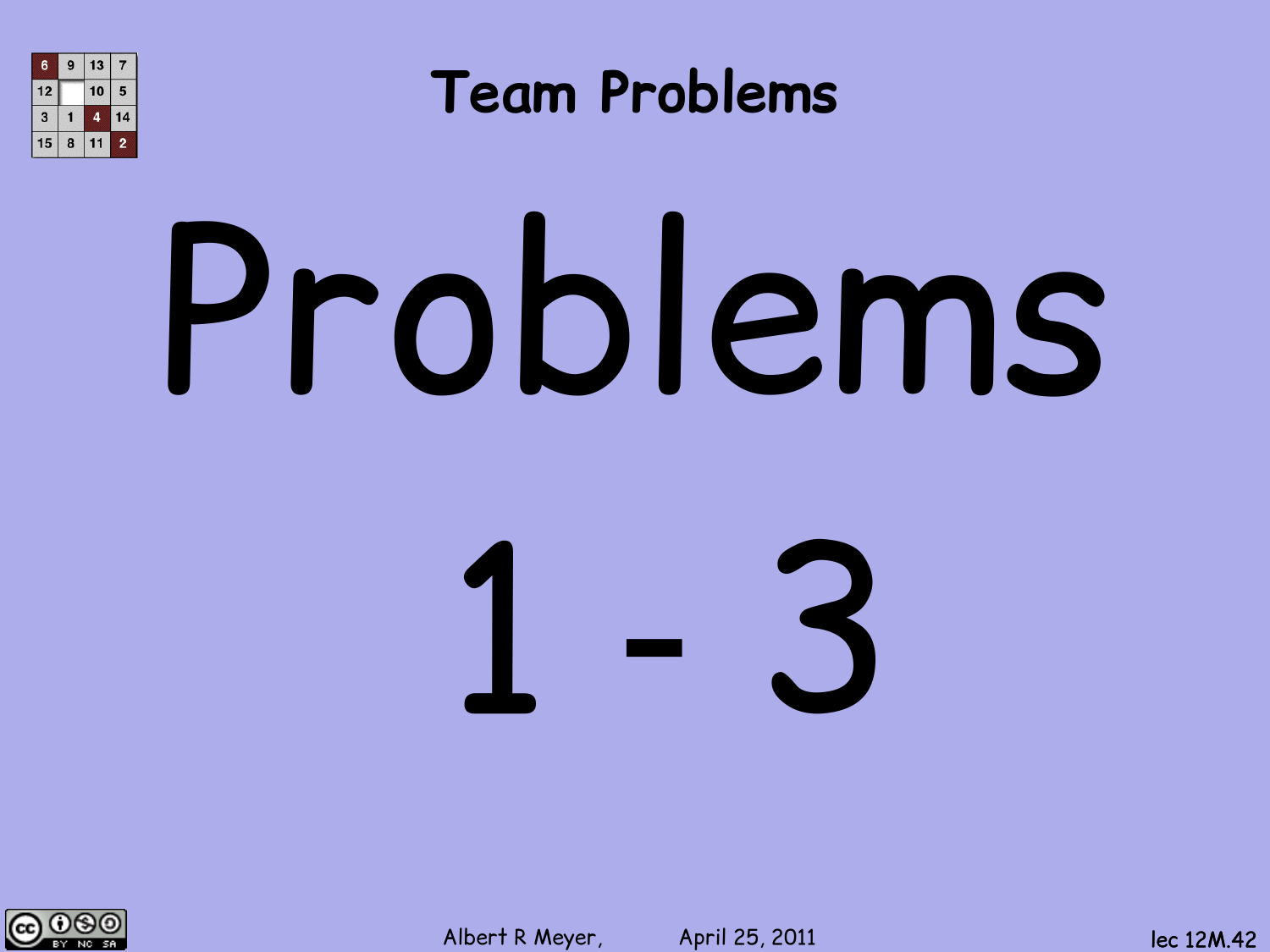

# Team Problems
Problems
 1 - 3
lec 12M.42
lec 12M.42